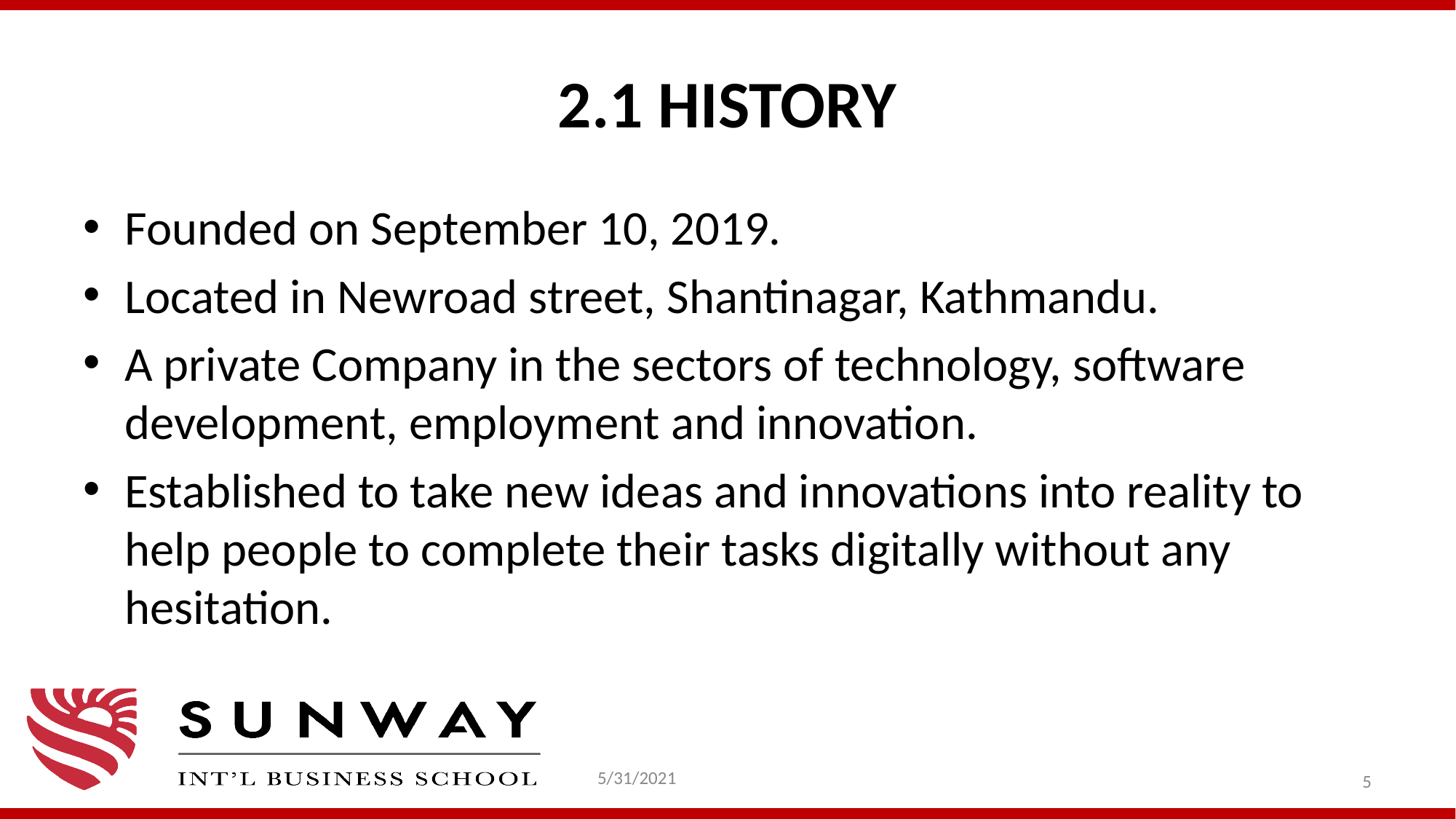

# 2.1 HISTORY
Founded on September 10, 2019.
Located in Newroad street, Shantinagar, Kathmandu.
A private Company in the sectors of technology, software development, employment and innovation.
Established to take new ideas and innovations into reality to help people to complete their tasks digitally without any hesitation.

5/31/2021
5